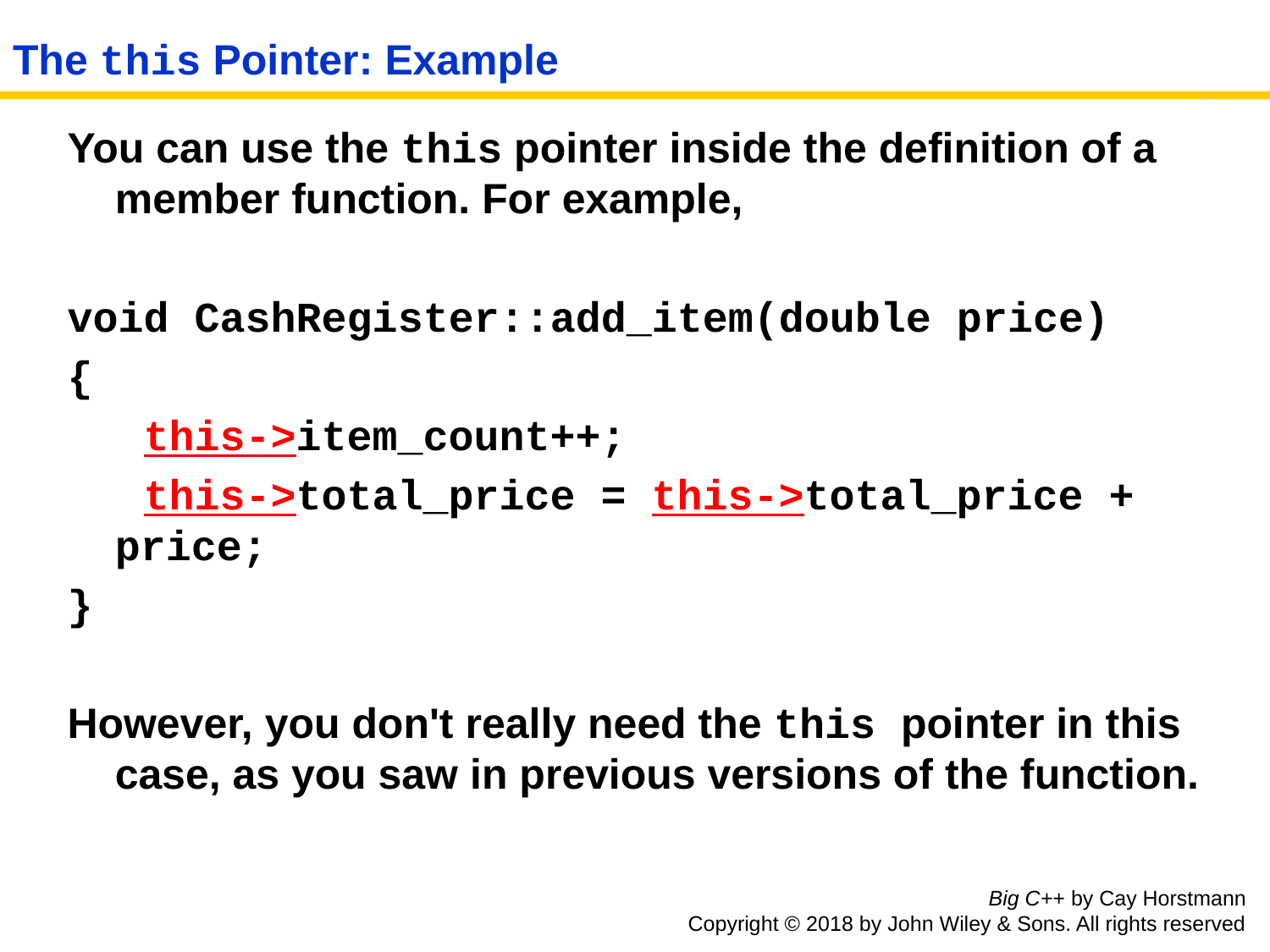

# The this Pointer: Example
You can use the this pointer inside the definition of a member function. For example,

void CashRegister::add_item(double price)
{
   this->item_count++;
   this->total_price = this->total_price + price;
}

However, you don't really need the this pointer in this case, as you saw in previous versions of the function.

Big C++ by Cay Horstmann
Copyright © 2018 by John Wiley & Sons. All rights reserved